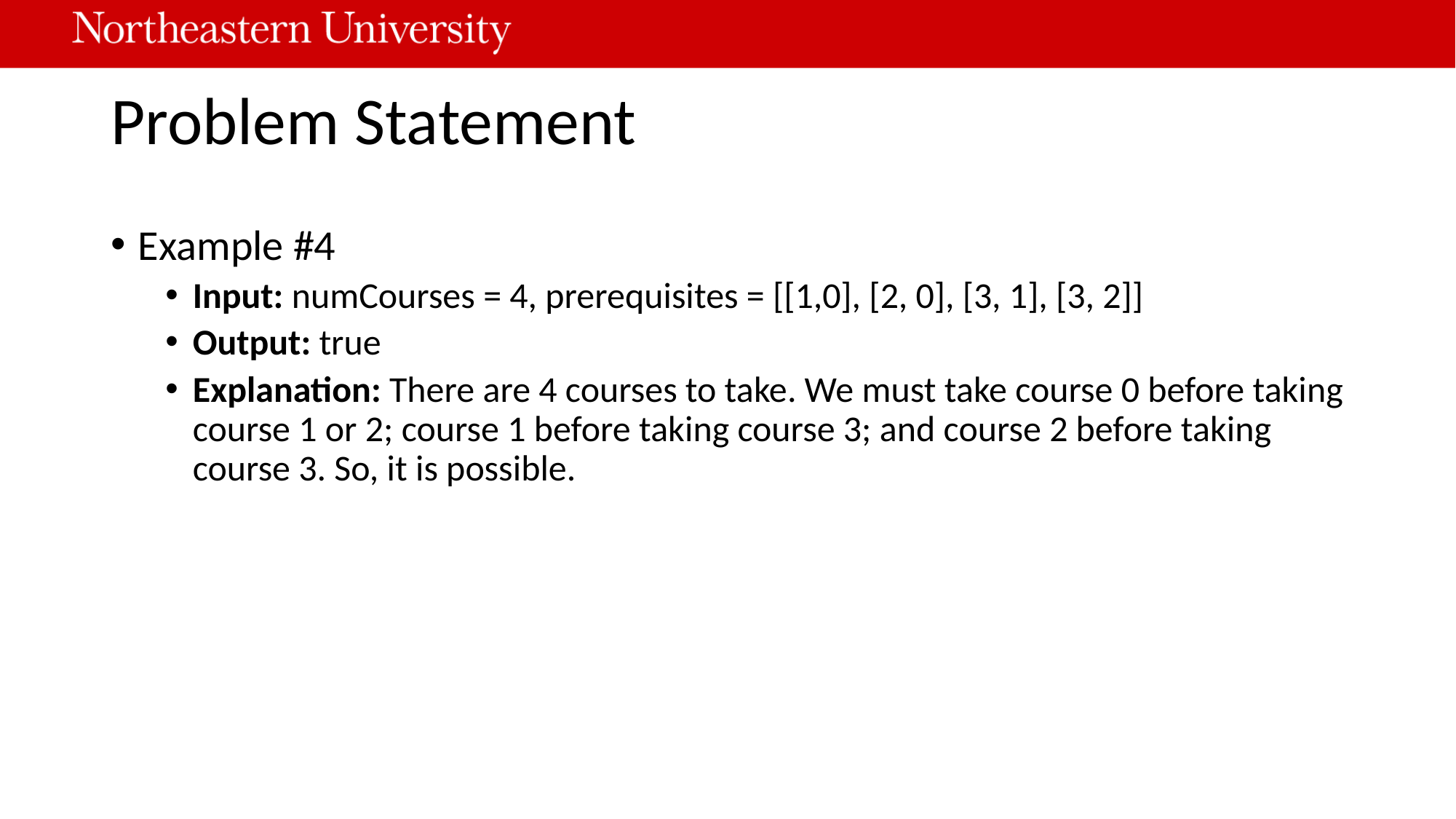

# Problem Statement
Example #4
Input: numCourses = 4, prerequisites = [[1,0], [2, 0], [3, 1], [3, 2]]
Output: true
Explanation: There are 4 courses to take. We must take course 0 before taking course 1 or 2; course 1 before taking course 3; and course 2 before taking course 3. So, it is possible.